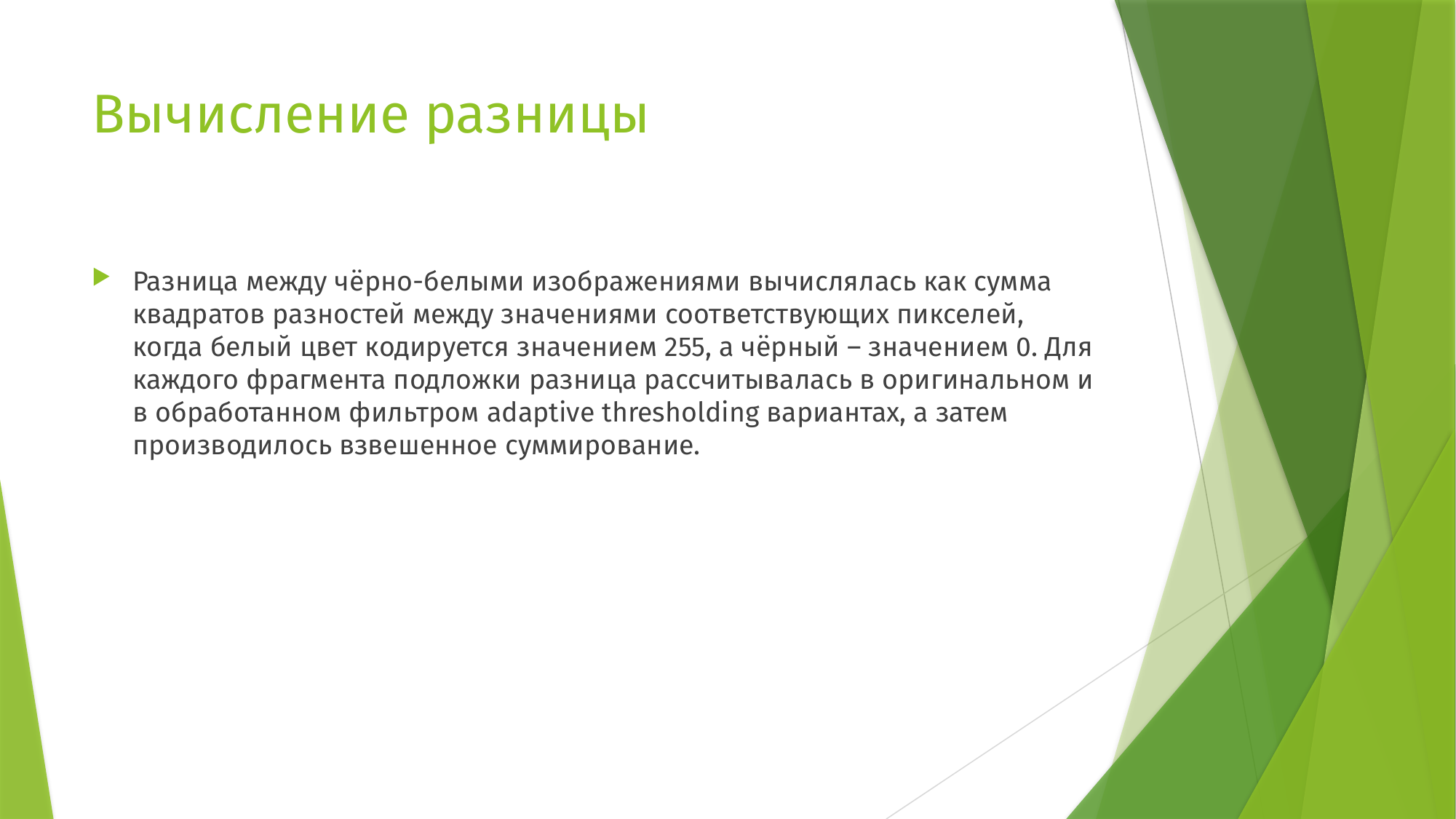

# Вычисление разницы
Разница между чёрно-белыми изображениями вычислялась как сумма квадратов разностей между значениями соответствующих пикселей, когда белый цвет кодируется значением 255, а чёрный – значением 0. Для каждого фрагмента подложки разница рассчитывалась в оригинальном и в обработанном фильтром adaptive thresholding вариантах, а затем производилось взвешенное суммирование.